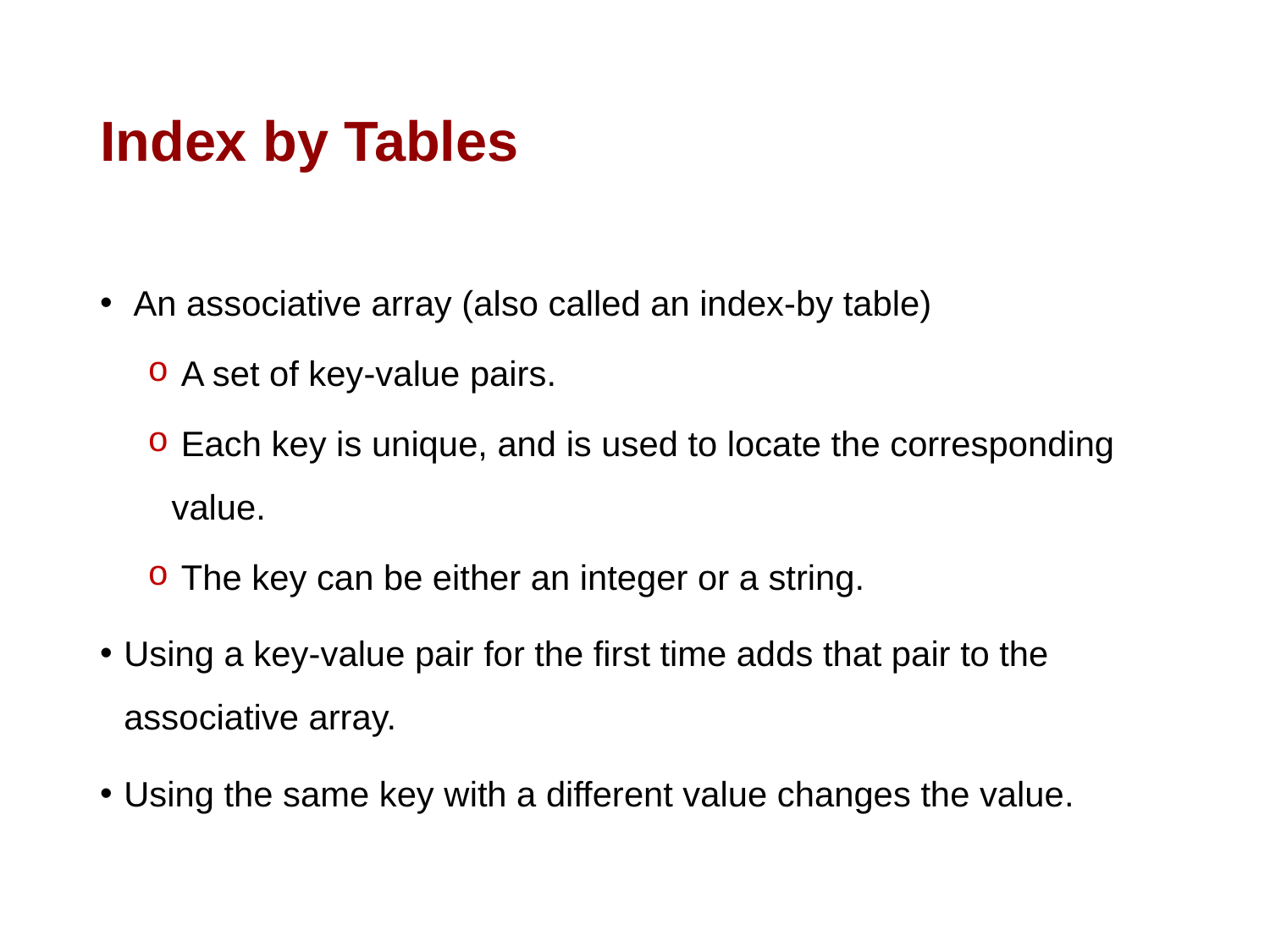

# Index by Tables
 An associative array (also called an index-by table)
 A set of key-value pairs.
 Each key is unique, and is used to locate the corresponding value.
 The key can be either an integer or a string.
Using a key-value pair for the first time adds that pair to the associative array.
Using the same key with a different value changes the value.